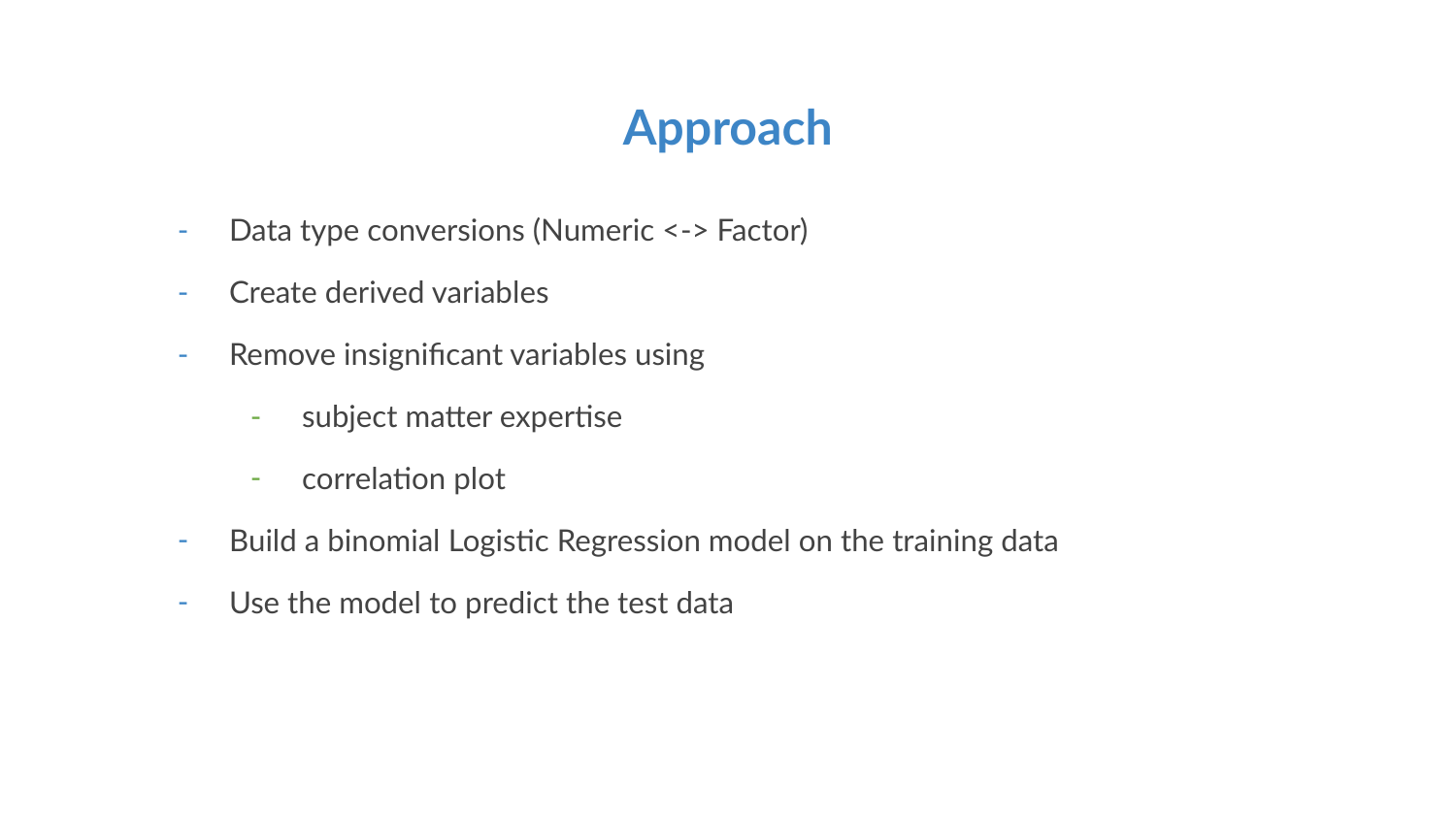

# Approach
Data type conversions (Numeric <-> Factor)
Create derived variables
Remove insignificant variables using
subject matter expertise
correlation plot
Build a binomial Logistic Regression model on the training data
Use the model to predict the test data